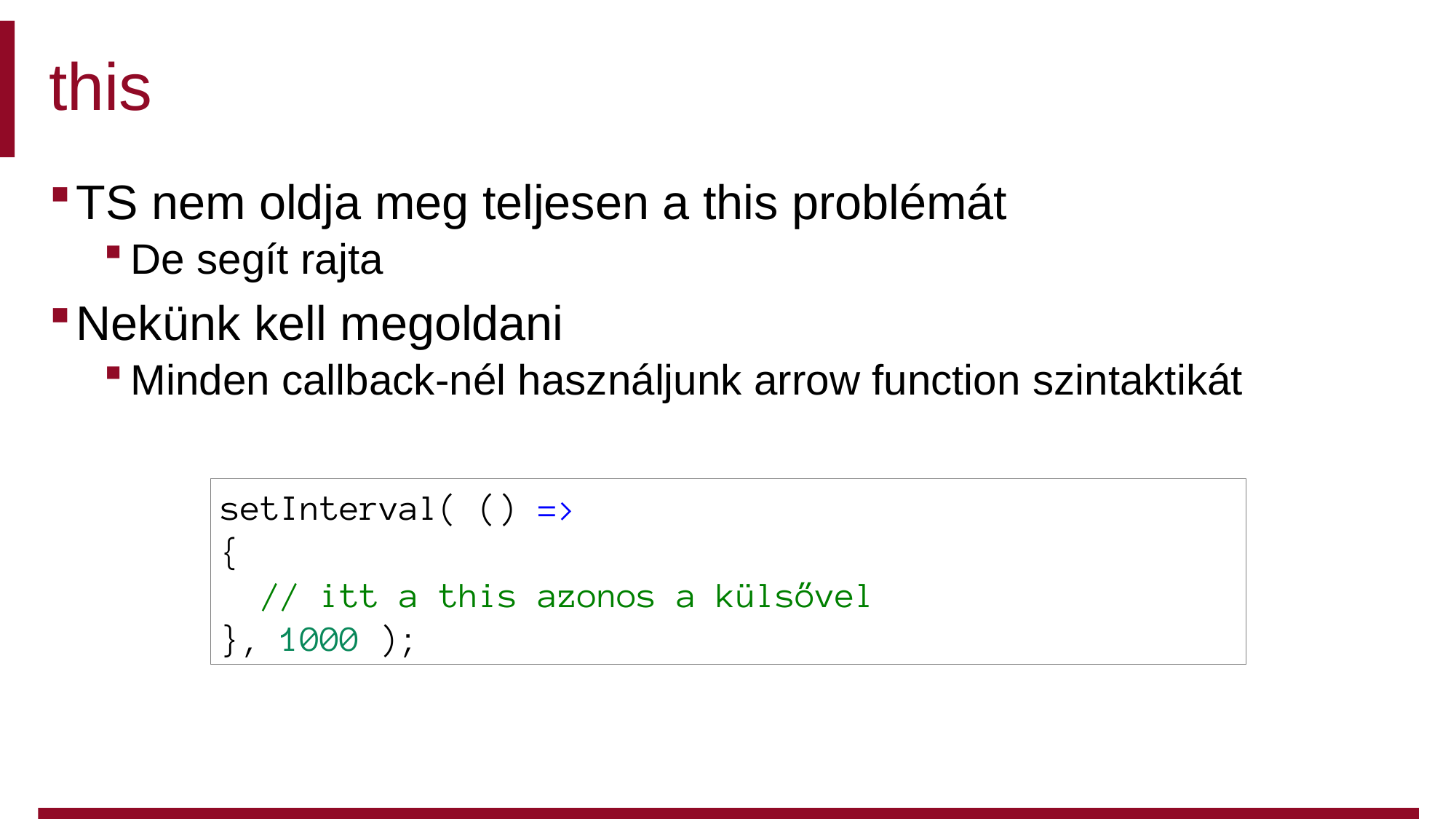

# this
TS nem oldja meg teljesen a this problémát
De segít rajta
Nekünk kell megoldani
Minden callback-nél használjunk arrow function szintaktikát

setInterval( () =>
{
  // itt a this azonos a külsővel
}, 1000 );